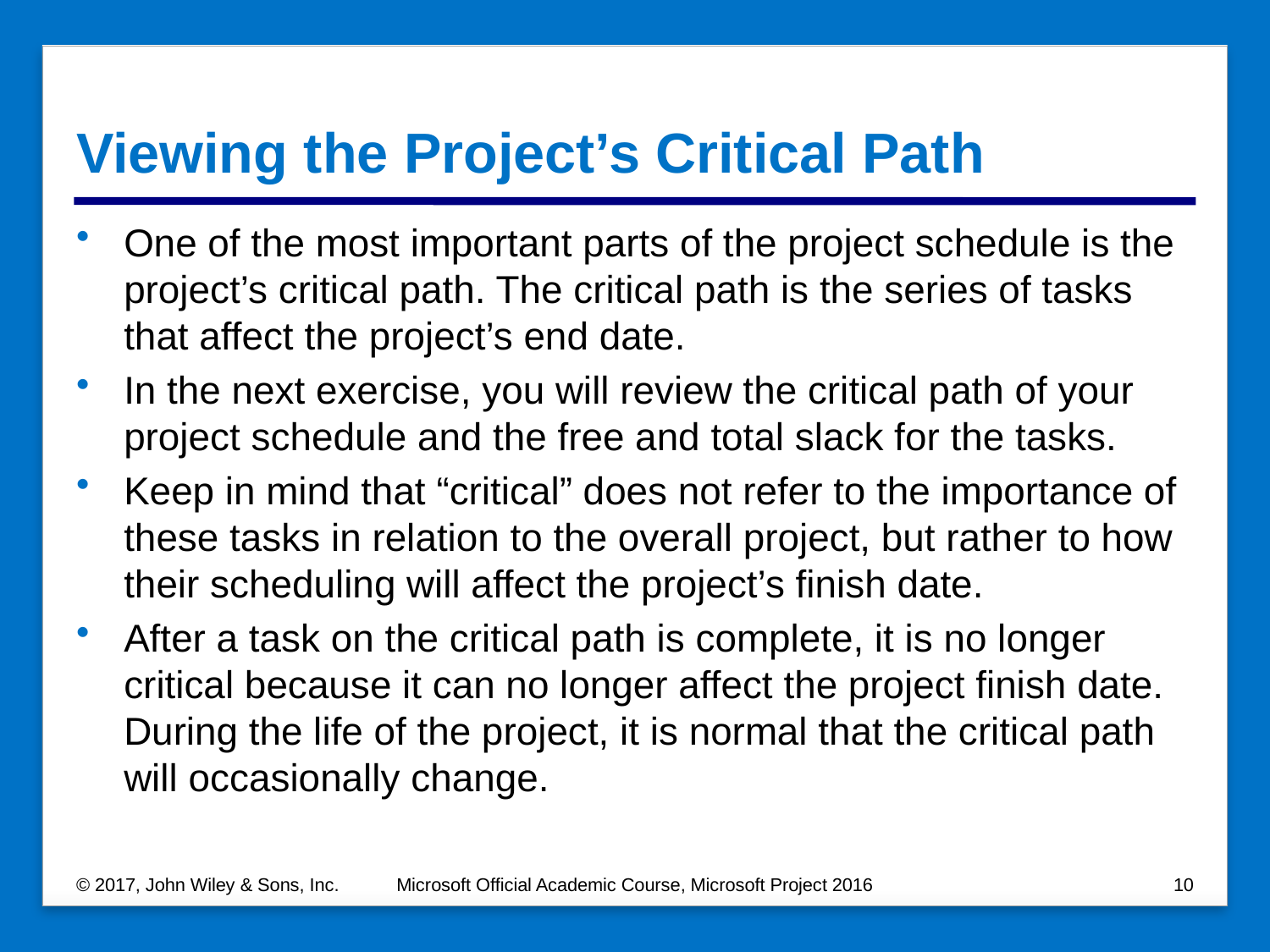

# Viewing the Project’s Critical Path
One of the most important parts of the project schedule is the project’s critical path. The critical path is the series of tasks that affect the project’s end date.
In the next exercise, you will review the critical path of your project schedule and the free and total slack for the tasks.
Keep in mind that “critical” does not refer to the importance of these tasks in relation to the overall project, but rather to how their scheduling will affect the project’s finish date.
After a task on the critical path is complete, it is no longer critical because it can no longer affect the project finish date. During the life of the project, it is normal that the critical path will occasionally change.
© 2017, John Wiley & Sons, Inc.
Microsoft Official Academic Course, Microsoft Project 2016
10